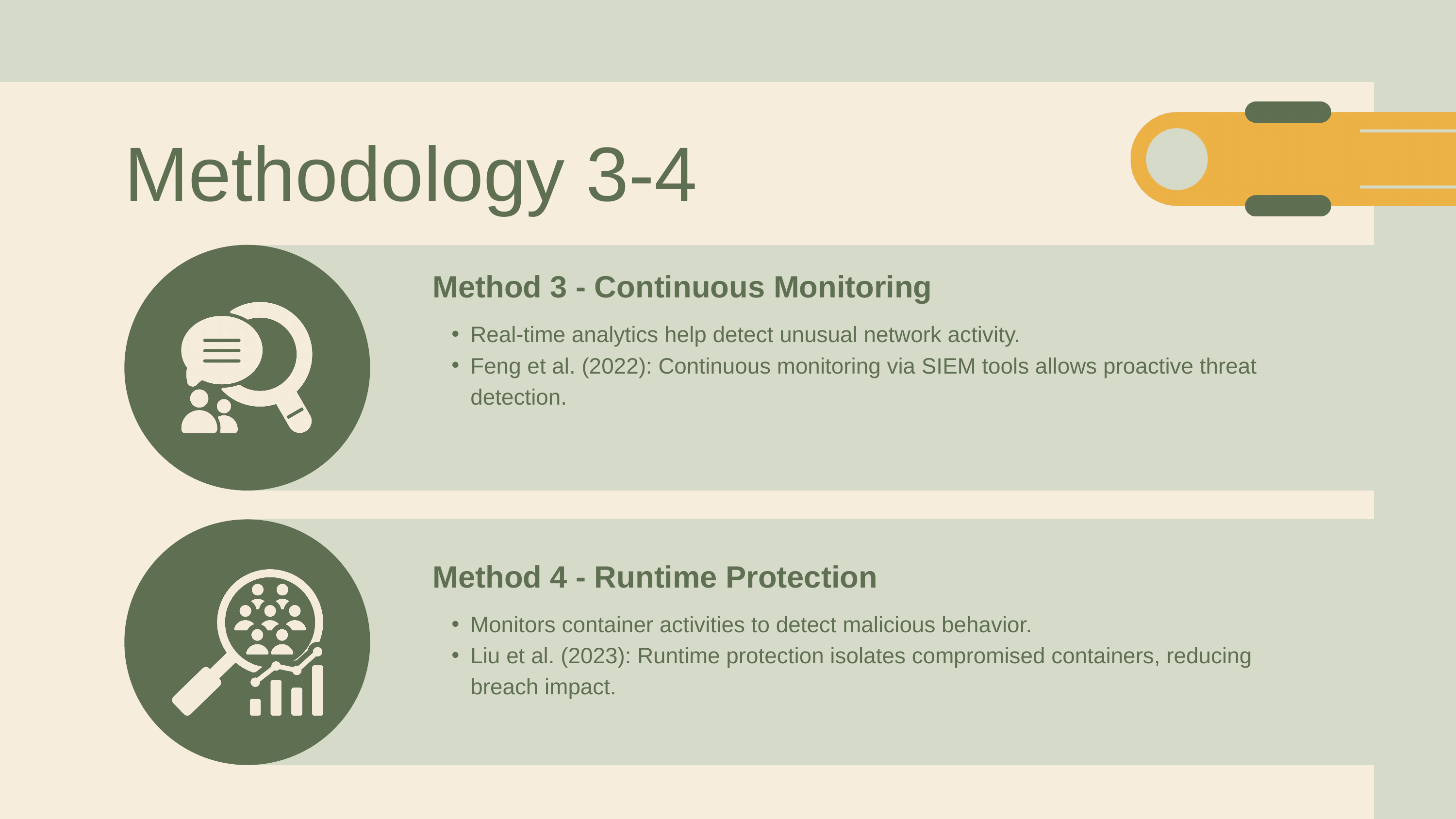

Methodology 3-4

Method 3 - Continuous Monitoring

Real-time analytics help detect unusual network activity.
Feng et al. (2022): Continuous monitoring via SIEM tools allows proactive threat detection.

Method 4 - Runtime Protection

Monitors container activities to detect malicious behavior.
Liu et al. (2023): Runtime protection isolates compromised containers, reducing breach impact.